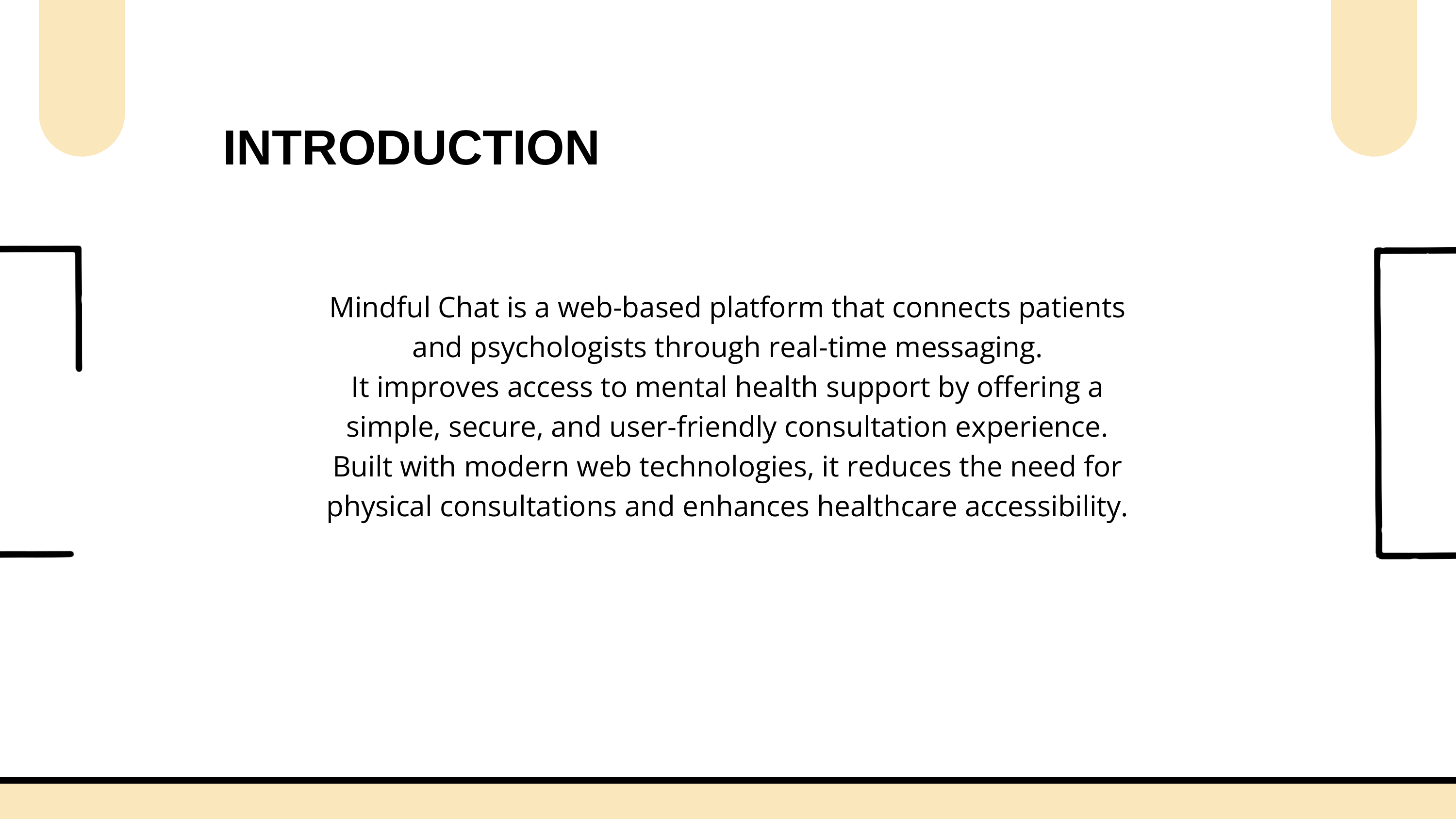

INTRODUCTION

Mindful Chat is a web-based platform that connects patients and psychologists through real-time messaging.
It improves access to mental health support by offering a simple, secure, and user-friendly consultation experience.
Built with modern web technologies, it reduces the need for physical consultations and enhances healthcare accessibility.